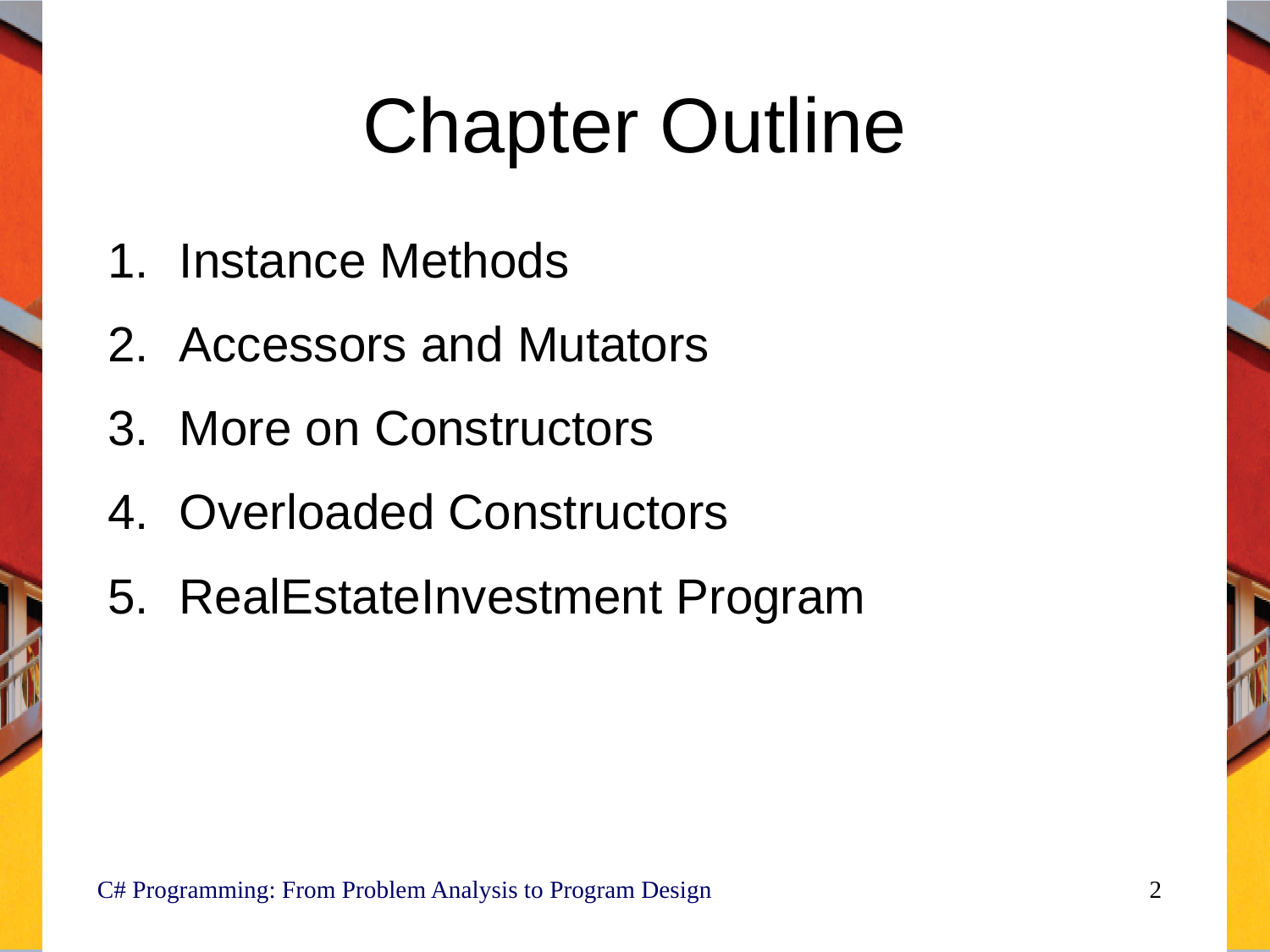

# Chapter Outline
Instance Methods
Accessors and Mutators
More on Constructors
Overloaded Constructors
RealEstateInvestment Program

C# Programming: From Problem Analysis to Program Design

2